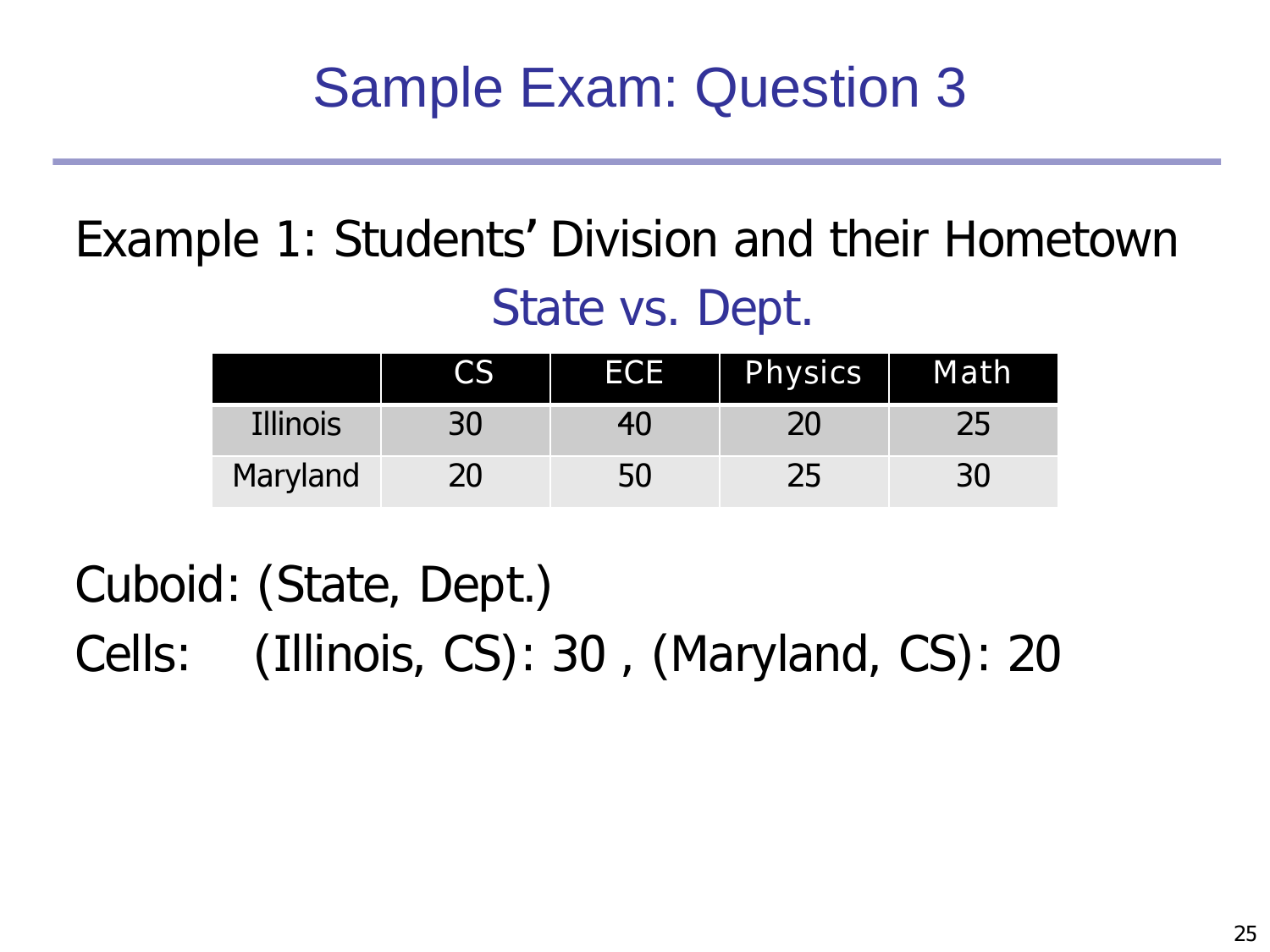

# Sample Exam: Question 3
  Example 1: Students’ Division and their Hometown
                             State vs. Dept.

  Cuboid: (State, Dept.)
  Cells:    (Illinois, CS): 30 , (Maryland, CS): 20
|  | CS | ECE | Physics | Math |
| --- | --- | --- | --- | --- |
| Illinois | 30 | 40 | 20 | 25 |
| Maryland | 20 | 50 | 25 | 30 |
25